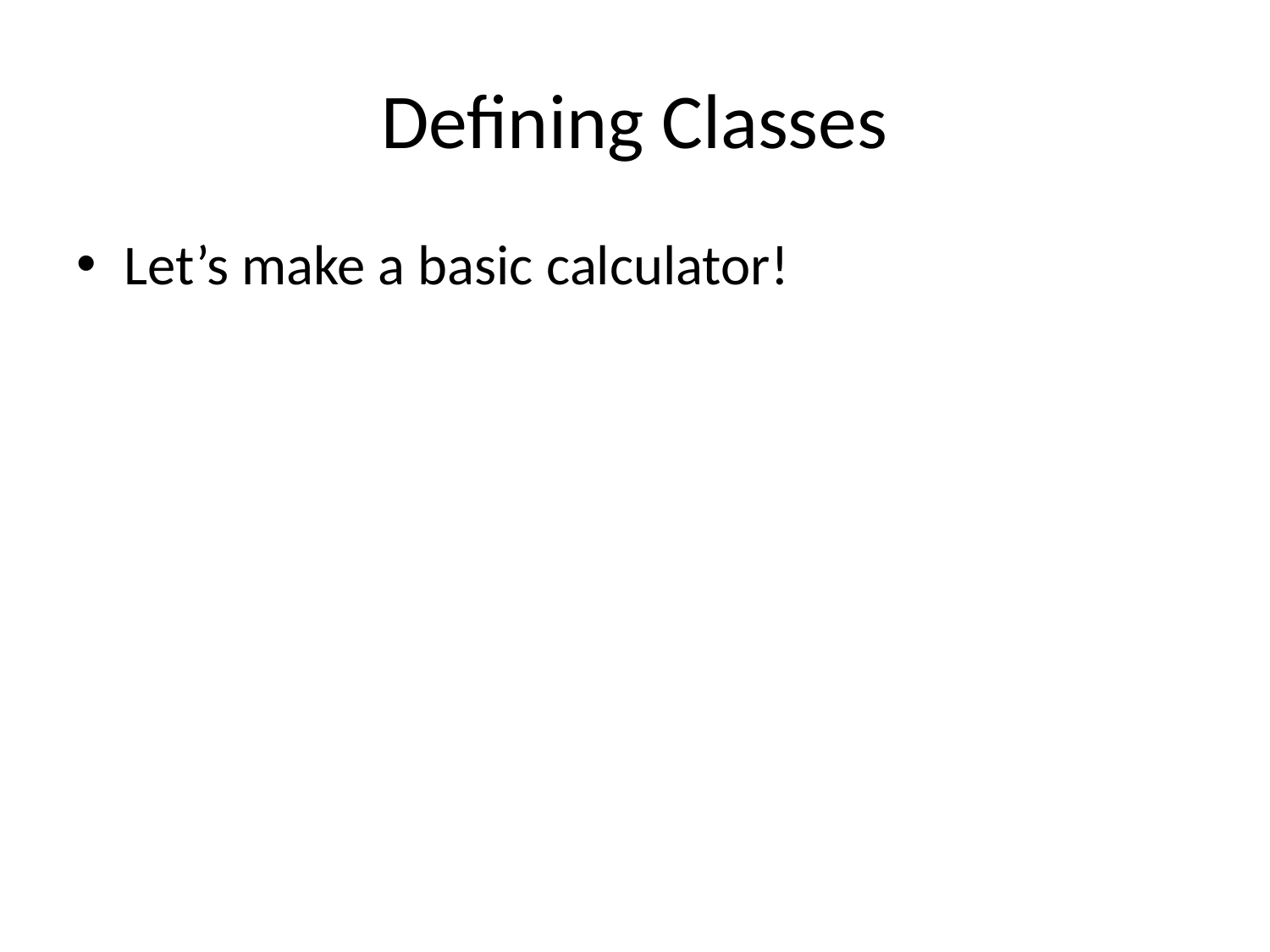

# Defining Classes
Let’s make a basic calculator!